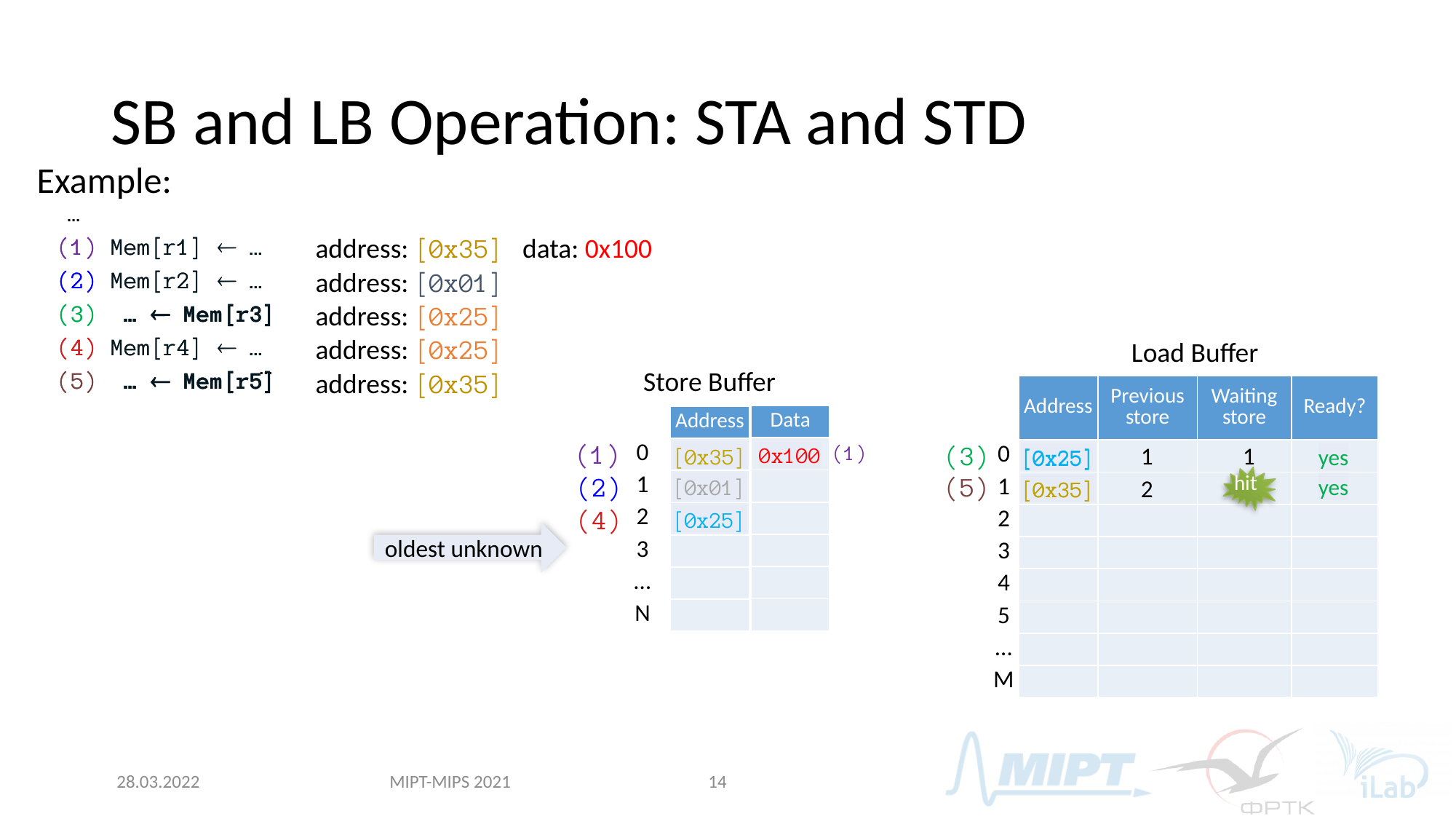

# SB and LB Operation: STA and STD
Example:

 …
(1) Mem[r1] ← …
(1) Mem[r1] ← …
address: [0x35]
data: 0x100
(2) Mem[r2] ← …
(2) Mem[r2] ← …
address: [0x01]
(3)  … ← Mem[r3]
(3)  … ← Mem[r3]
address: [0x25]
(4) Mem[r4] ← …
(4) Mem[r4] ← …
address: [0x25]
Load Buffer
 …
Store Buffer
(5)  … ← Mem[r5]
(5)  … ← Mem[r5]
address: [0x35]
|  | Address | Previous store | Waiting store | Ready? |
| --- | --- | --- | --- | --- |
| 0 |  |  |  |  |
| 1 |  |  |  |  |
| 2 |  |  |  |  |
| 3 |  |  |  |  |
| 4 |  |  |  |  |
| 5 |  |  |  |  |
| … |  |  |  |  |
| M |  |  |  |  |
| Data |
| --- |
|  |
|  |
|  |
|  |
|  |
|  |
|  | Address |
| --- | --- |
| 0 |  |
| 1 |  |
| 2 |  |
| 3 |  |
| … |  |
| N |  |
(1)
(3)

(1)
1
1
no
NA
NA
0x100
[0x35]
[0x25]
yes
[0x25]

hit
(2)
(5)
2
2
NA
no
NA
[0x01]
yes
[0x35]
0
[0x35]
(4)
NA
[0x25]
oldest unknown
MIPT-MIPS 2021
28.03.2022
14